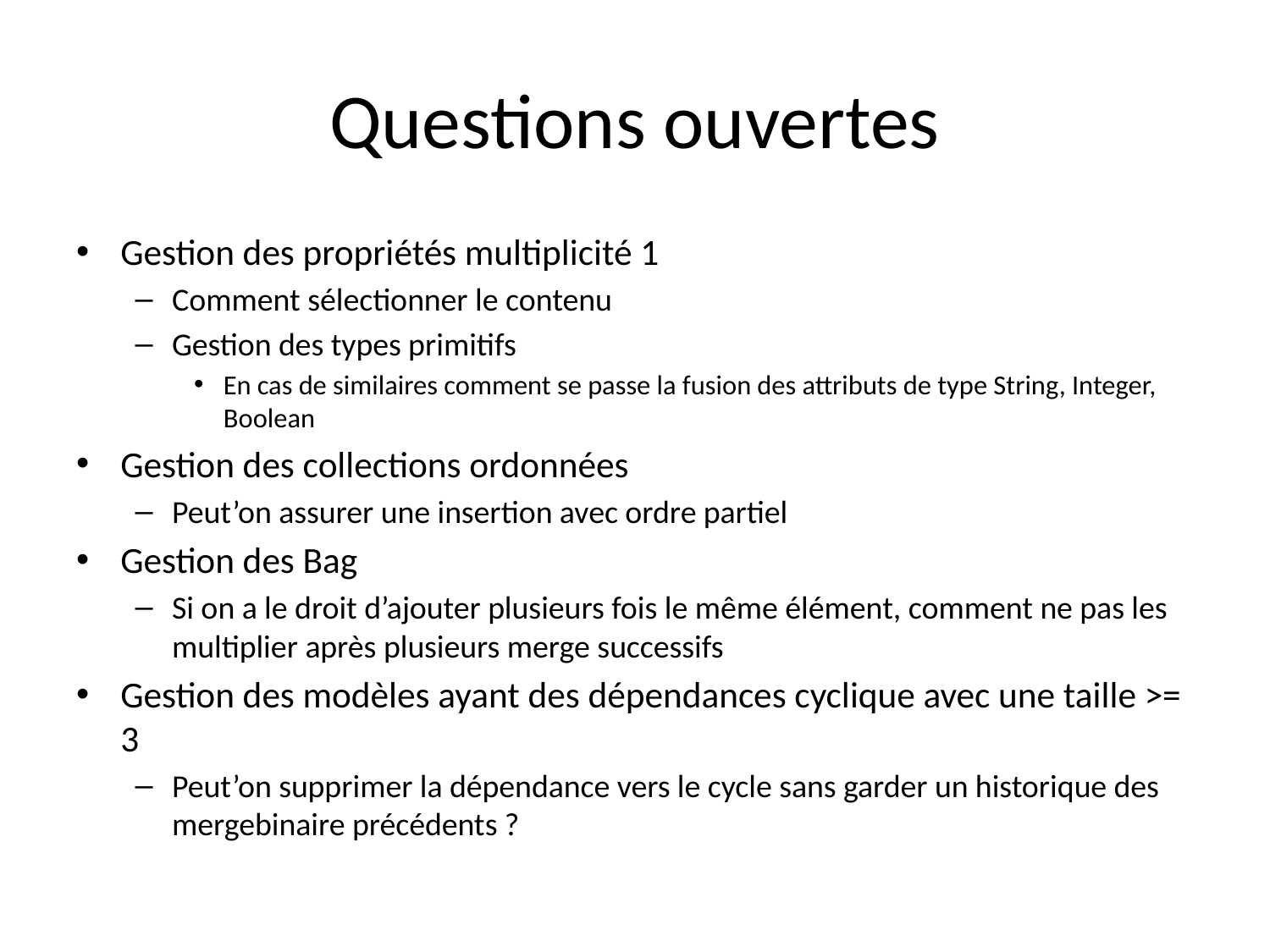

# Questions ouvertes
Gestion des propriétés multiplicité 1
Comment sélectionner le contenu
Gestion des types primitifs
En cas de similaires comment se passe la fusion des attributs de type String, Integer, Boolean
Gestion des collections ordonnées
Peut’on assurer une insertion avec ordre partiel
Gestion des Bag
Si on a le droit d’ajouter plusieurs fois le même élément, comment ne pas les multiplier après plusieurs merge successifs
Gestion des modèles ayant des dépendances cyclique avec une taille >= 3
Peut’on supprimer la dépendance vers le cycle sans garder un historique des mergebinaire précédents ?